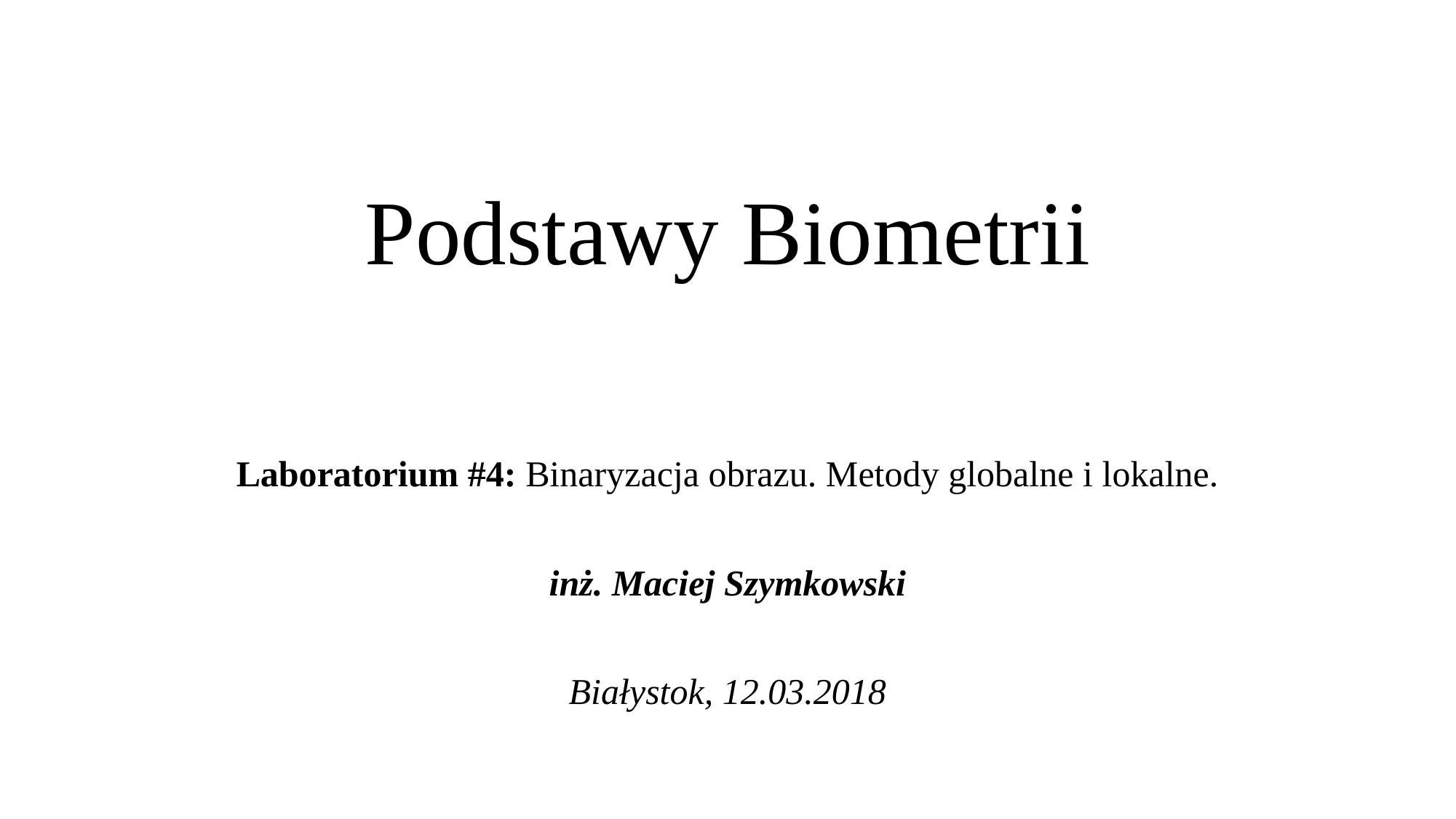

# Podstawy Biometrii

Laboratorium #4: Binaryzacja obrazu. Metody globalne i lokalne.

inż. Maciej Szymkowski

Białystok, 12.03.2018